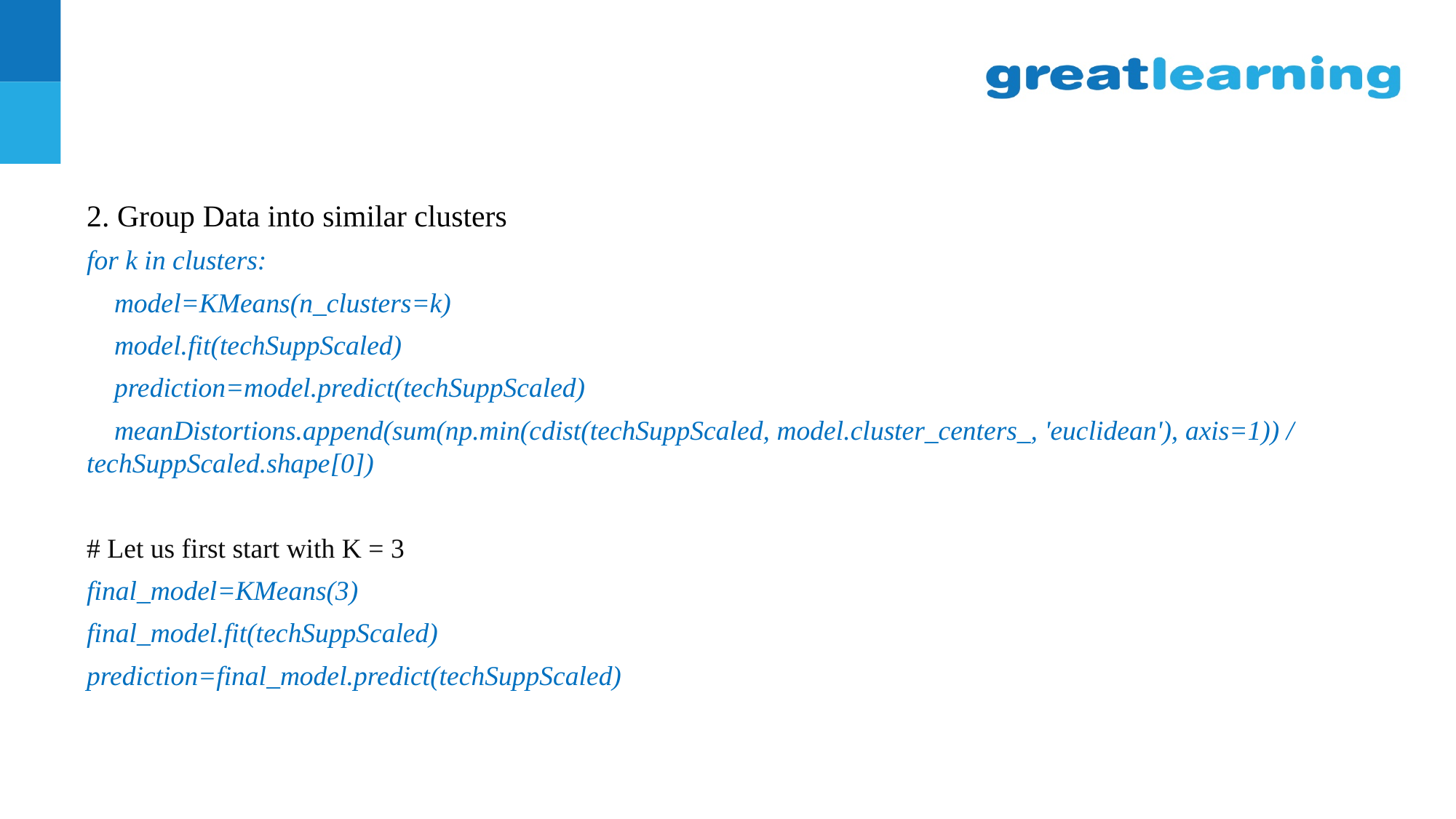

#
2. Group Data into similar clusters
for k in clusters:
    model=KMeans(n_clusters=k)
    model.fit(techSuppScaled)
    prediction=model.predict(techSuppScaled)
    meanDistortions.append(sum(np.min(cdist(techSuppScaled, model.cluster_centers_, 'euclidean'), axis=1)) / techSuppScaled.shape[0])

# Let us first start with K = 3
final_model=KMeans(3)
final_model.fit(techSuppScaled)
prediction=final_model.predict(techSuppScaled)